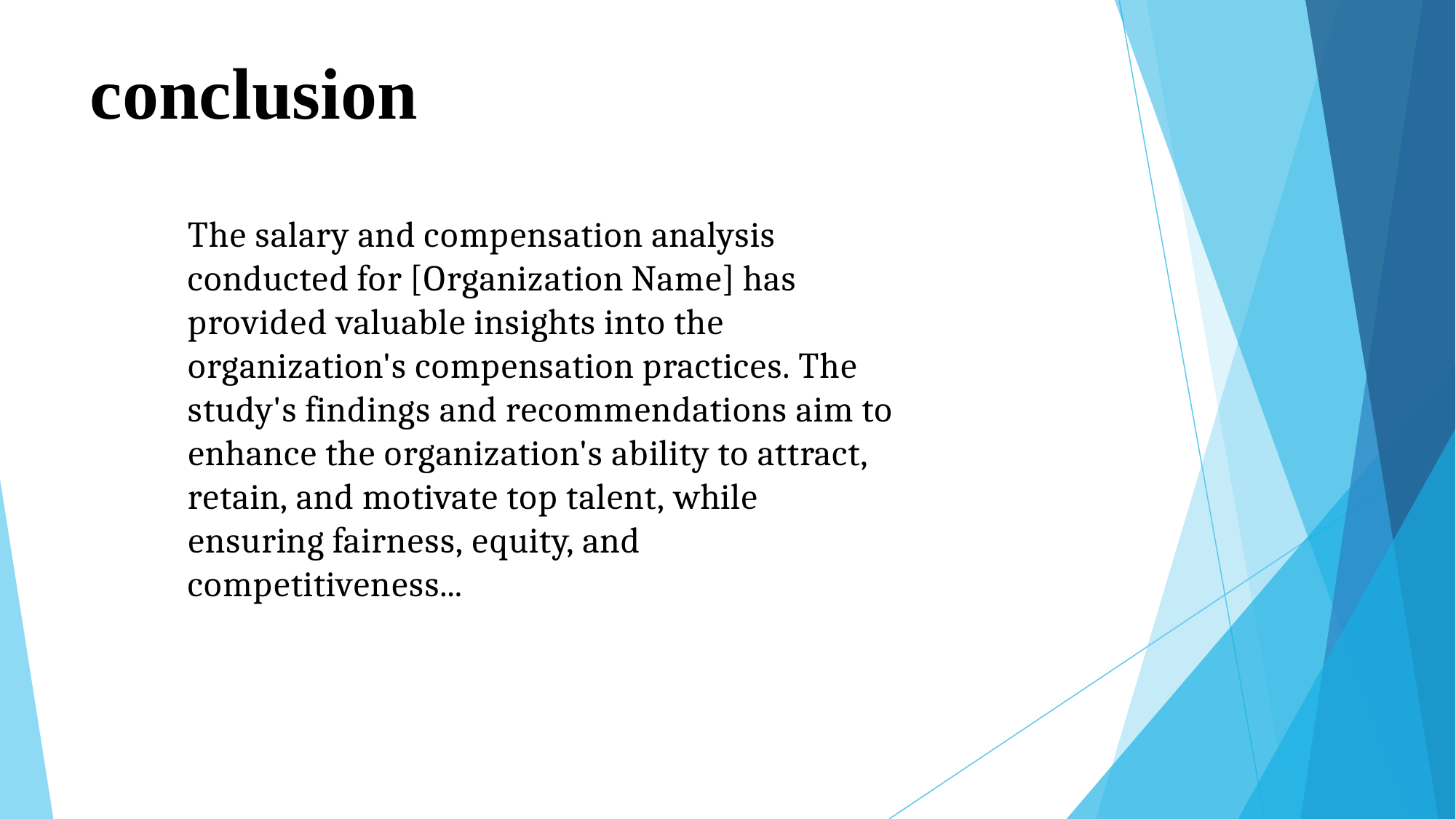

# conclusion
The salary and compensation analysis conducted for [Organization Name] has provided valuable insights into the organization's compensation practices. The study's findings and recommendations aim to enhance the organization's ability to attract, retain, and motivate top talent, while ensuring fairness, equity, and competitiveness...